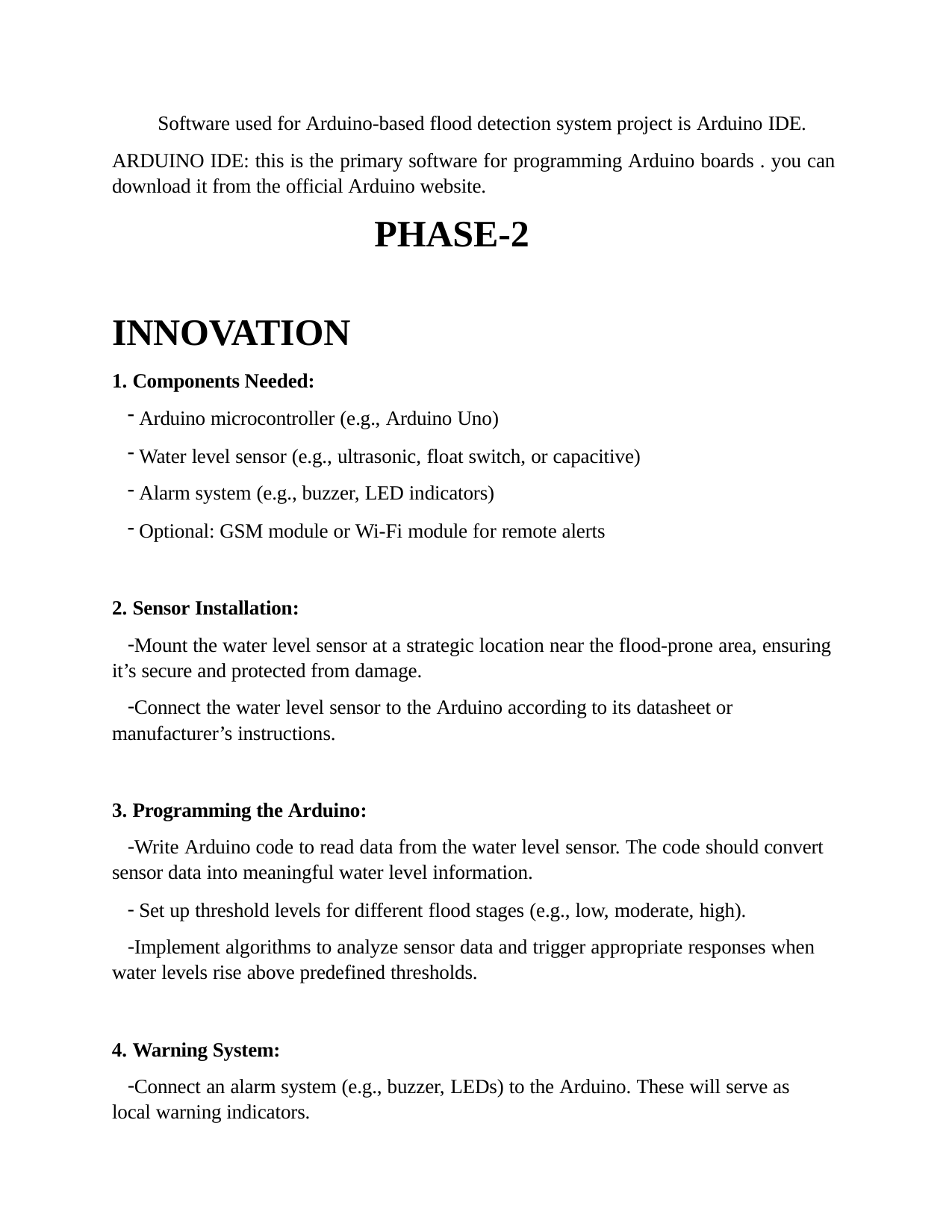

Software used for Arduino-based flood detection system project is Arduino IDE.
ARDUINO IDE: this is the primary software for programming Arduino boards . you can  download it from the official Arduino website.
PHASE-2

INNOVATION
Components Needed:
Arduino microcontroller (e.g., Arduino Uno)
Water level sensor (e.g., ultrasonic, float switch, or capacitive)
Alarm system (e.g., buzzer, LED indicators)
Optional: GSM module or Wi-Fi module for remote alerts

Sensor Installation:
Mount the water level sensor at a strategic location near the flood-prone area, ensuring  it’s secure and protected from damage.
Connect the water level sensor to the Arduino according to its datasheet or  manufacturer’s instructions.

Programming the Arduino:
Write Arduino code to read data from the water level sensor. The code should convert  sensor data into meaningful water level information.
Set up threshold levels for different flood stages (e.g., low, moderate, high).
Implement algorithms to analyze sensor data and trigger appropriate responses when  water levels rise above predefined thresholds.

Warning System:
Connect an alarm system (e.g., buzzer, LEDs) to the Arduino. These will serve as  local warning indicators.